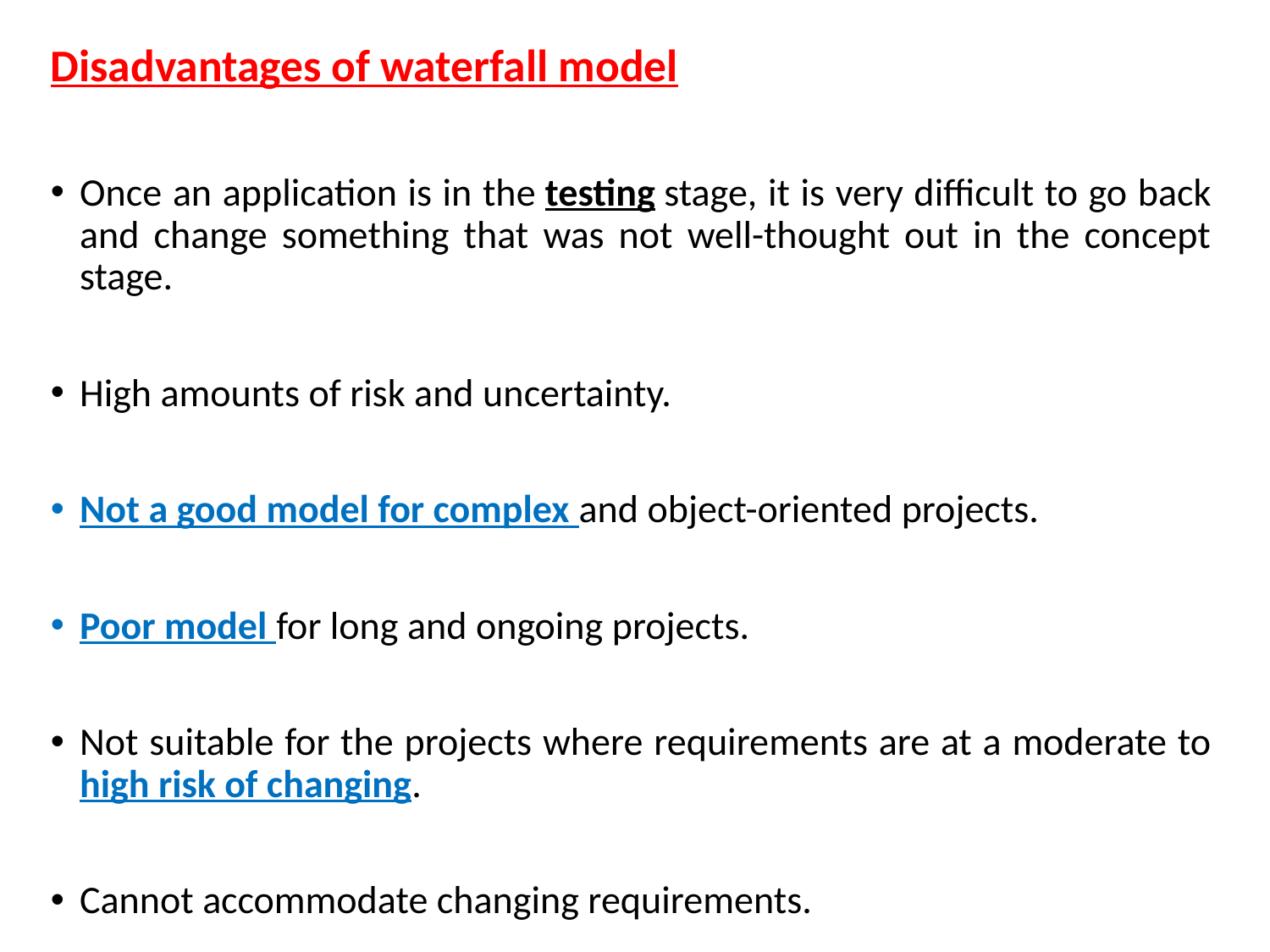

Disadvantages of waterfall model

Once an application is in the testing stage, it is very difficult to go back and change something that was not well-thought out in the concept stage.

High amounts of risk and uncertainty.

Not a good model for complex and object-oriented projects.

Poor model for long and ongoing projects.

Not suitable for the projects where requirements are at a moderate to high risk of changing.

Cannot accommodate changing requirements.